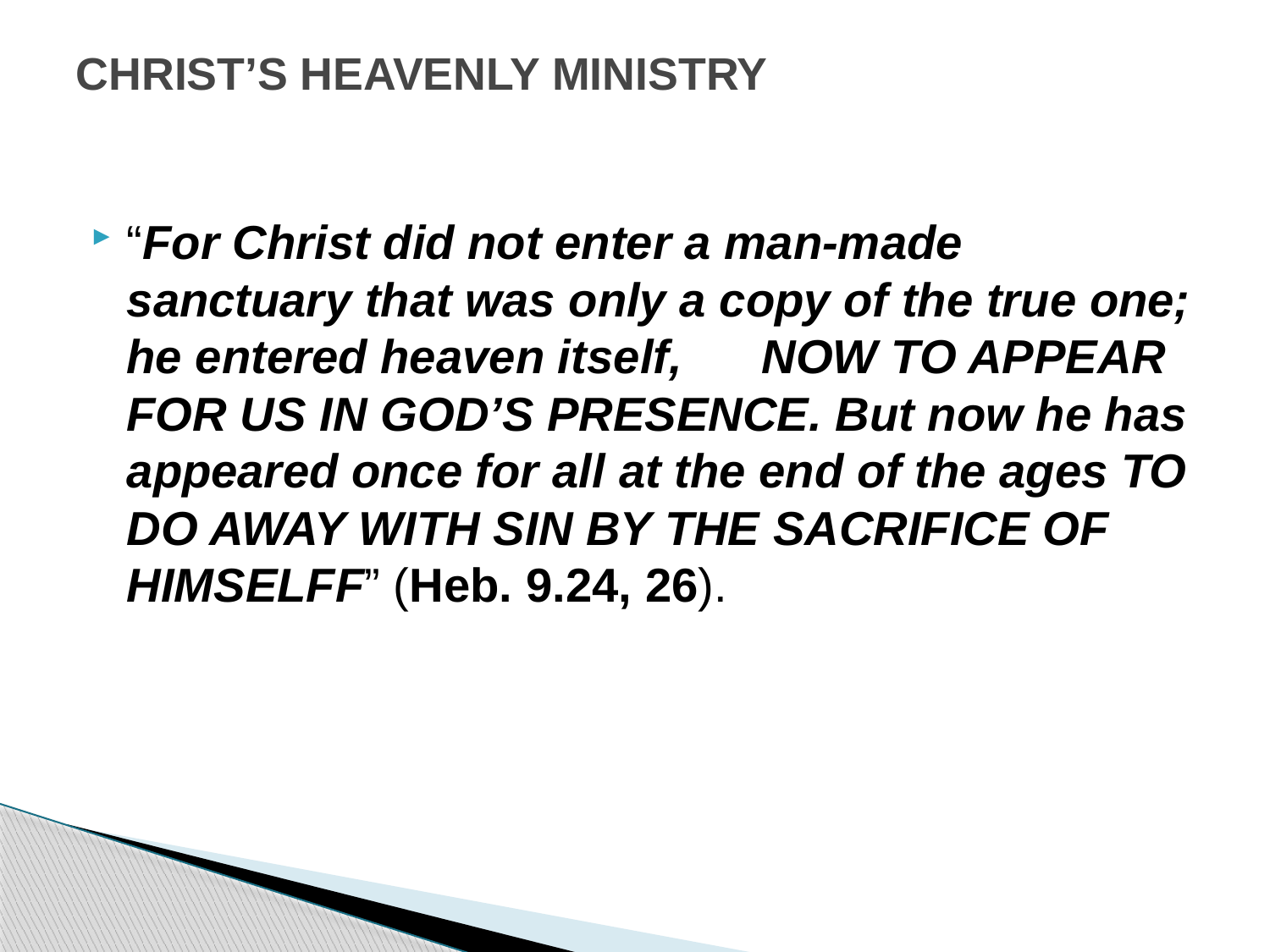

# CHRIST’S HEAVENLY MINISTRY
“For Christ did not enter a man-made sanctuary that was only a copy of the true one; he entered heaven itself, 	NOW TO APPEAR FOR US IN GOD’S PRESENCE. But now he has appeared once for all at the end of the ages TO DO AWAY WITH SIN BY THE SACRIFICE OF HIMSELFF” (Heb. 9.24, 26).